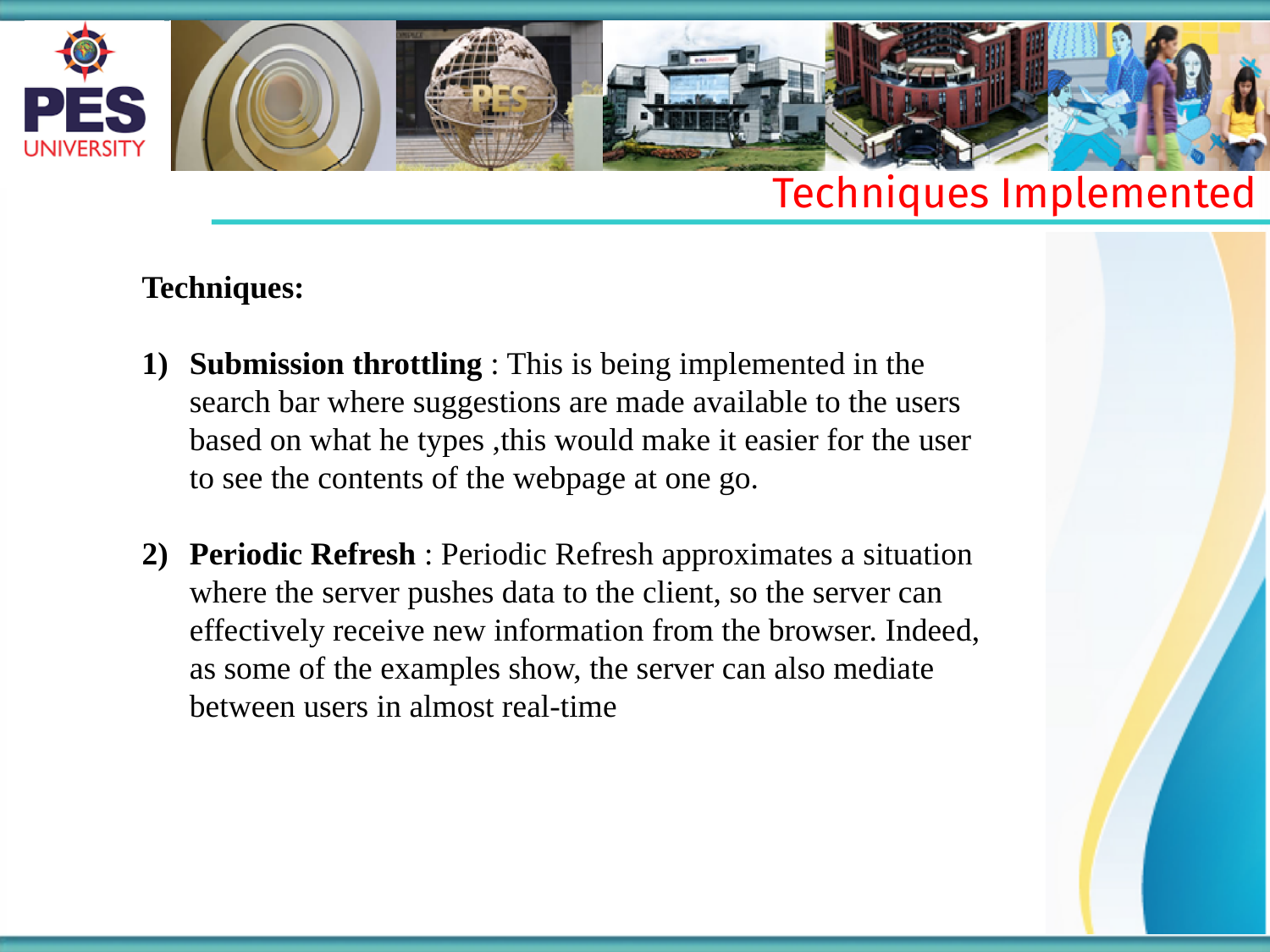

Techniques Implemented

Techniques:

Submission throttling : This is being implemented in the search bar where suggestions are made available to the users based on what he types ,this would make it easier for the user to see the contents of the webpage at one go.

Periodic Refresh : Periodic Refresh approximates a situation where the server pushes data to the client, so the server can effectively receive new information from the browser. Indeed, as some of the examples show, the server can also mediate between users in almost real-time